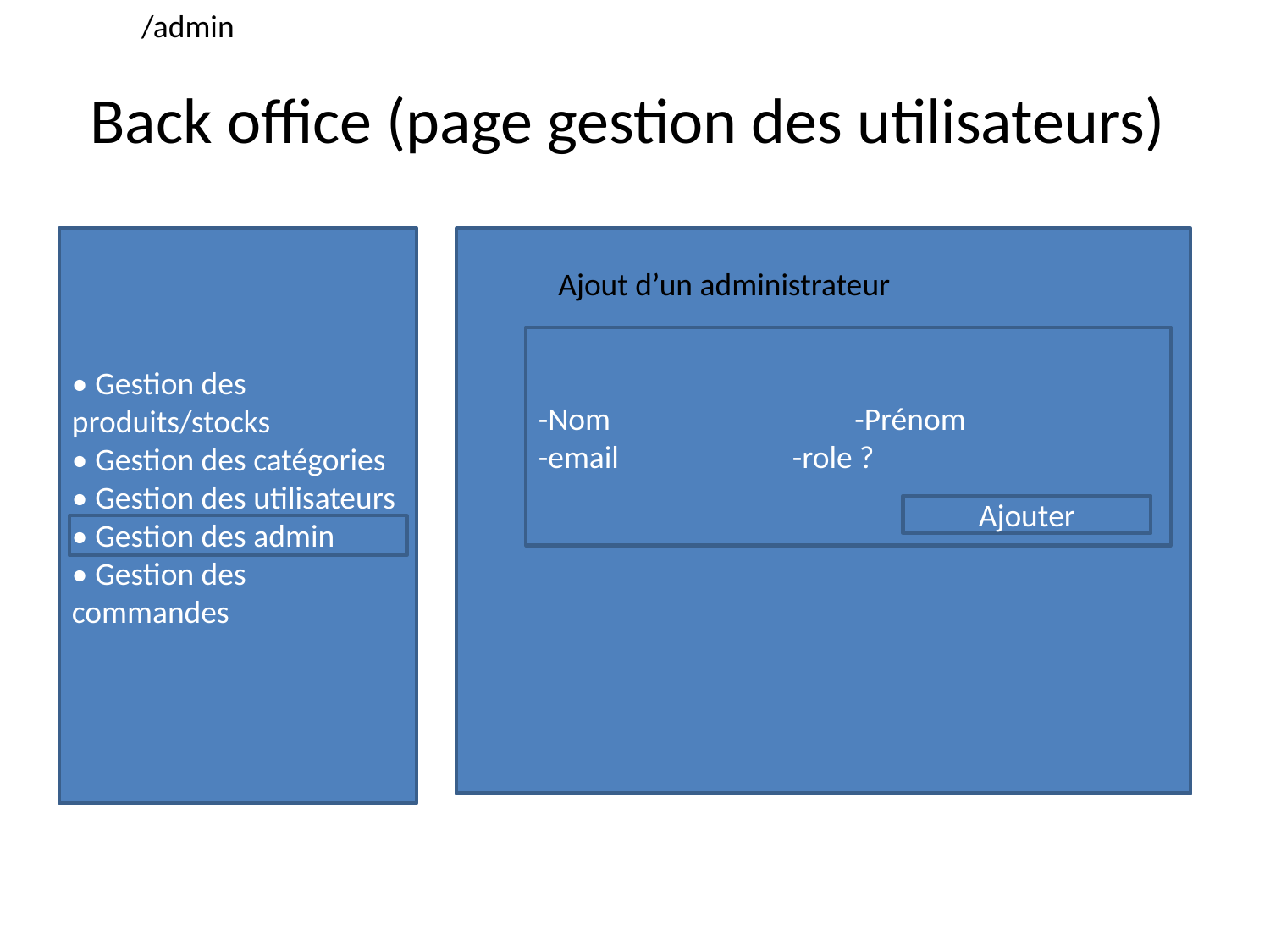

/admin
# Back office (page gestion des utilisateurs)
• Gestion des produits/stocks
• Gestion des catégories
• Gestion des utilisateurs
• Gestion des admin
• Gestion des commandes

Ajout d’un administrateur
-Nom                                  -Prénom
-email 		-role ?
Ajouter